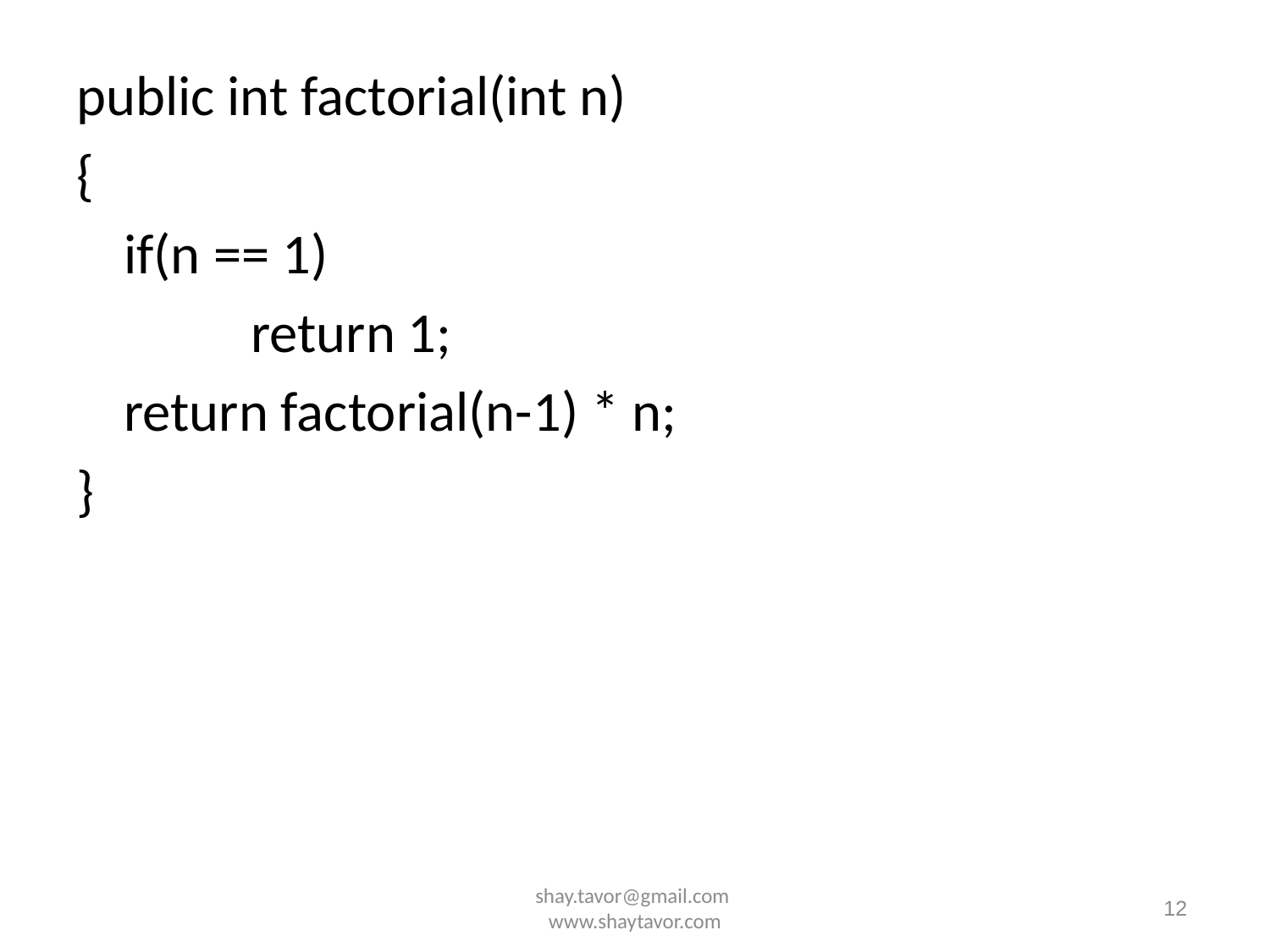

public int factorial(int n)
{
	if(n == 1)
		return 1;
	return factorial(n-1) * n;
}
shay.tavor@gmail.com  www.shaytavor.com
12